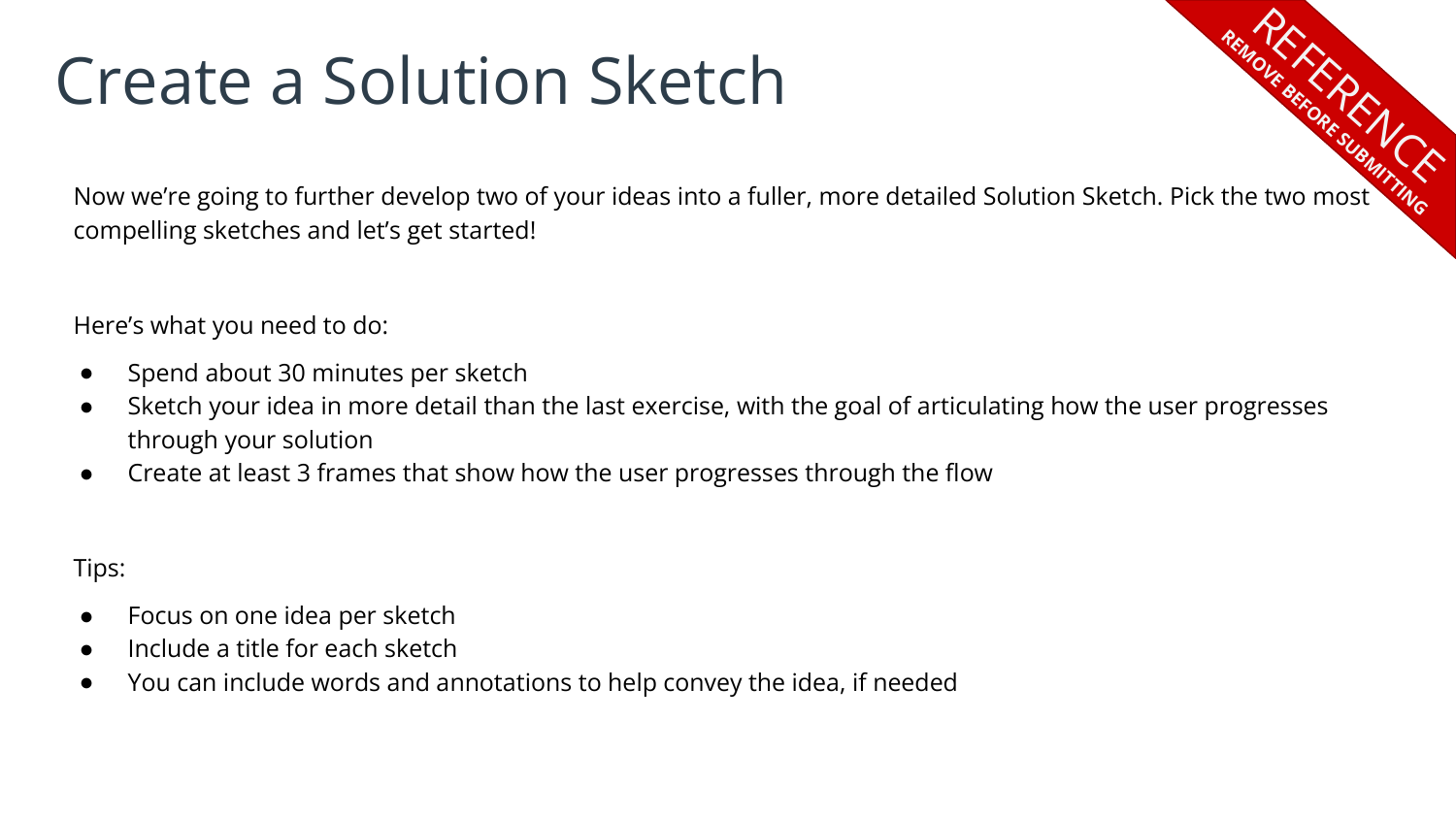

REFERENCE
REMOVE BEFORE SUBMITTING
# Create a Solution Sketch
Now we’re going to further develop two of your ideas into a fuller, more detailed Solution Sketch. Pick the two most compelling sketches and let’s get started!

Here’s what you need to do:
Spend about 30 minutes per sketch
Sketch your idea in more detail than the last exercise, with the goal of articulating how the user progresses through your solution
Create at least 3 frames that show how the user progresses through the flow

Tips:
Focus on one idea per sketch
Include a title for each sketch
You can include words and annotations to help convey the idea, if needed